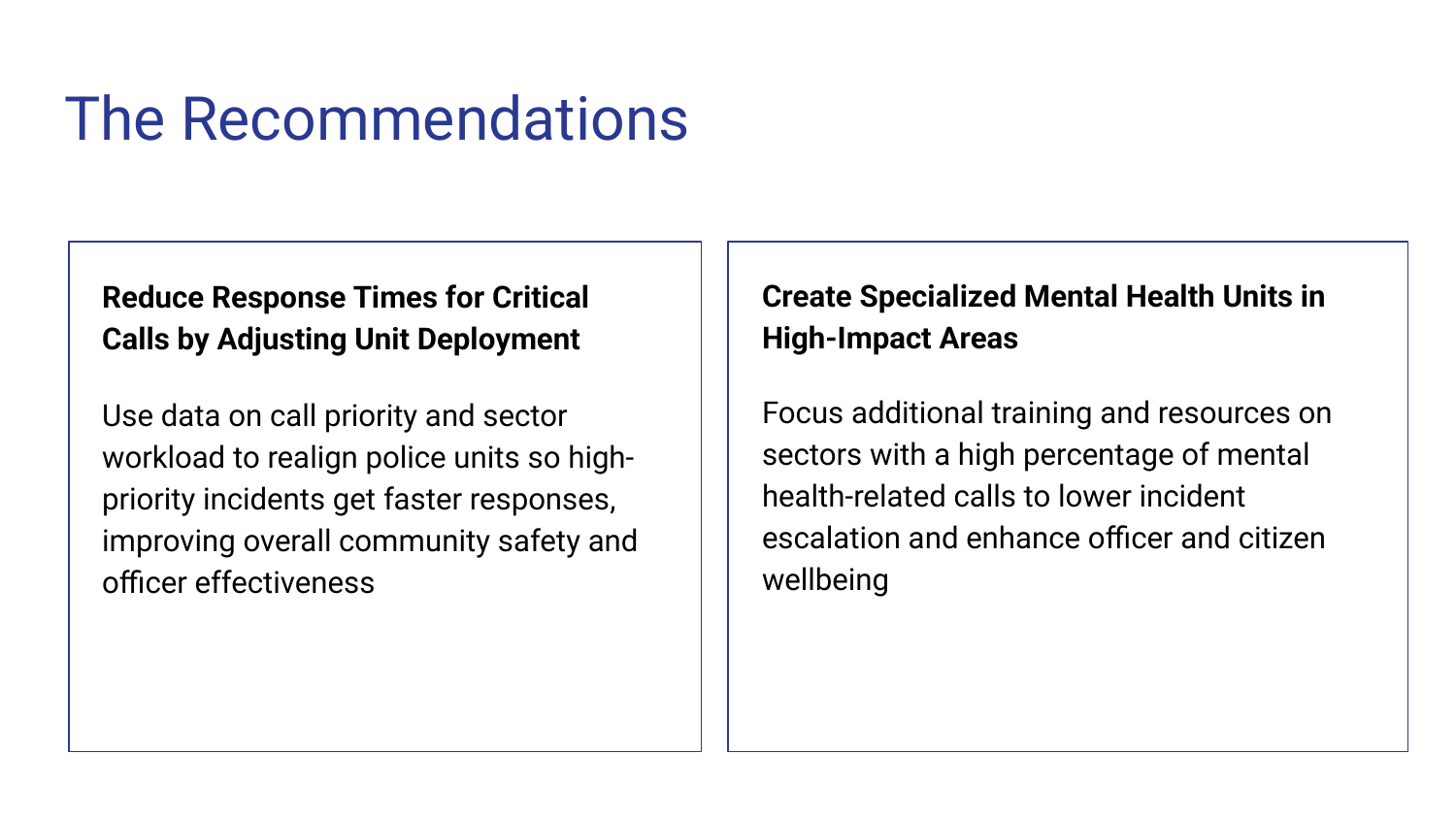

# The Recommendations

Reduce Response Times for Critical Calls by Adjusting Unit Deployment
Use data on call priority and sector workload to realign police units so high-priority incidents get faster responses, improving overall community safety and officer effectiveness
Create Specialized Mental Health Units in High-Impact Areas
Focus additional training and resources on sectors with a high percentage of mental health-related calls to lower incident escalation and enhance officer and citizen wellbeing